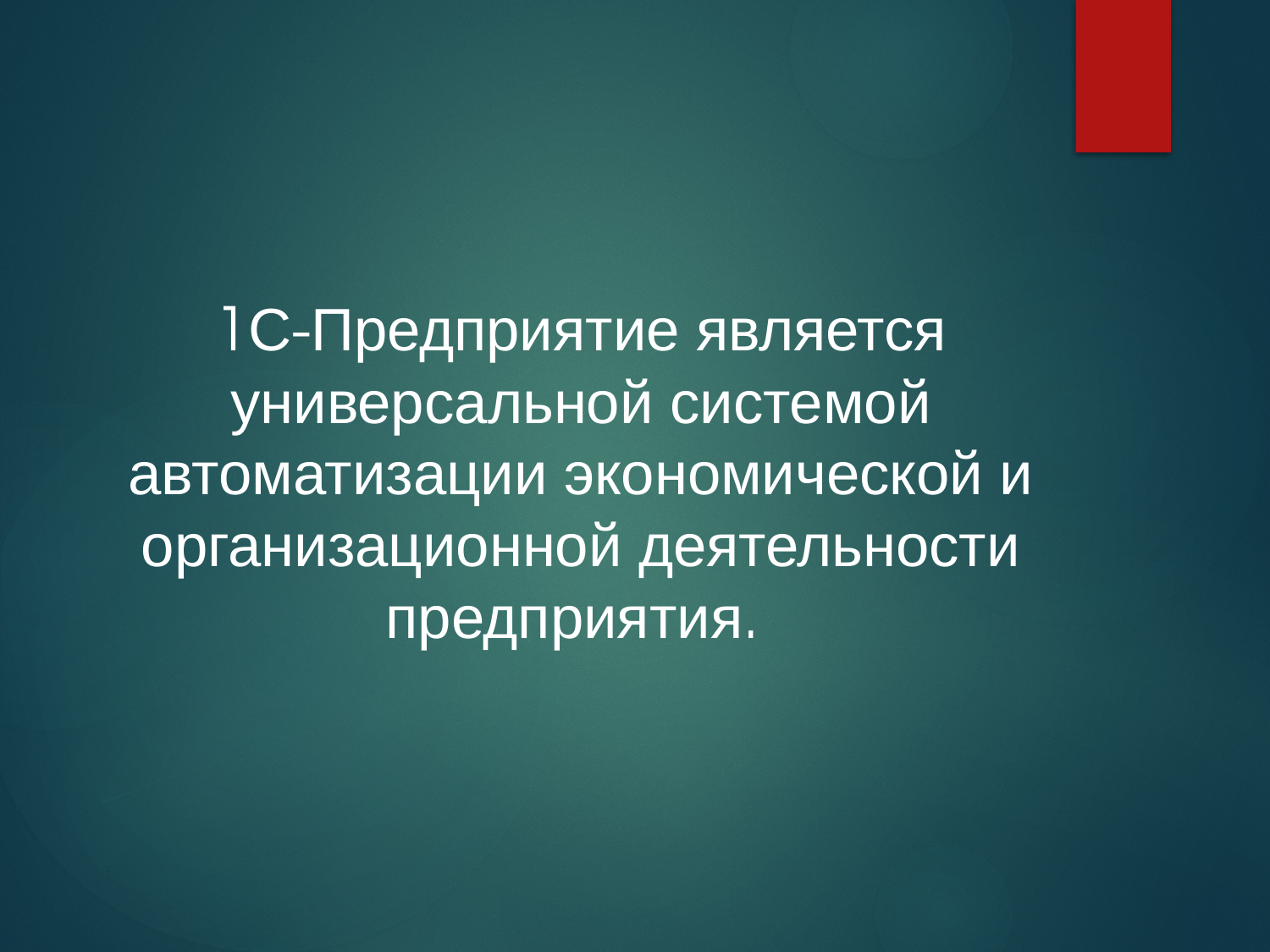

#
1С-Предприятие является универсальной системой автоматизации экономической и организационной деятельности предприятия.